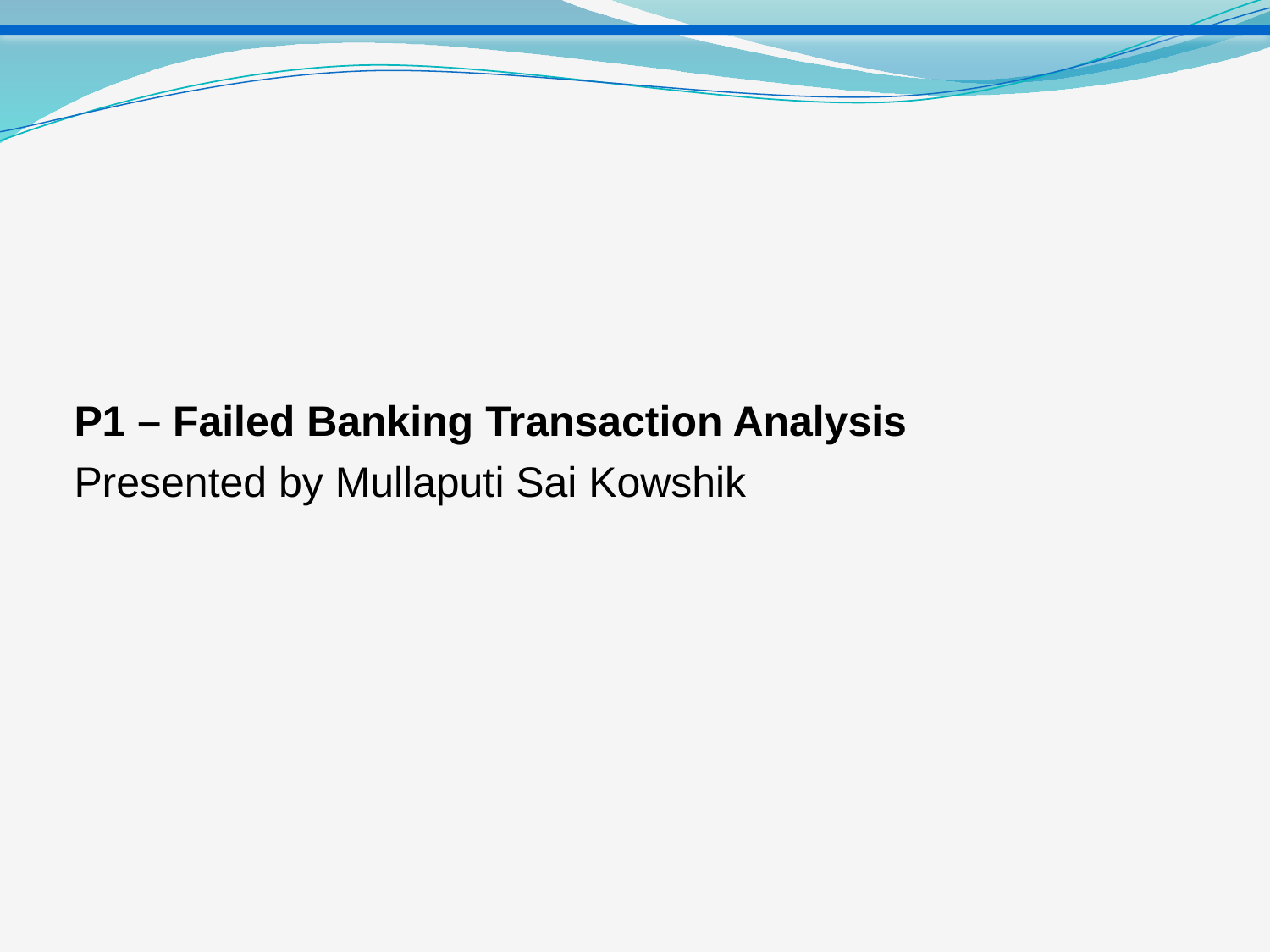

# P1 – Failed Banking Transaction Analysis
Presented by Mullaputi Sai Kowshik